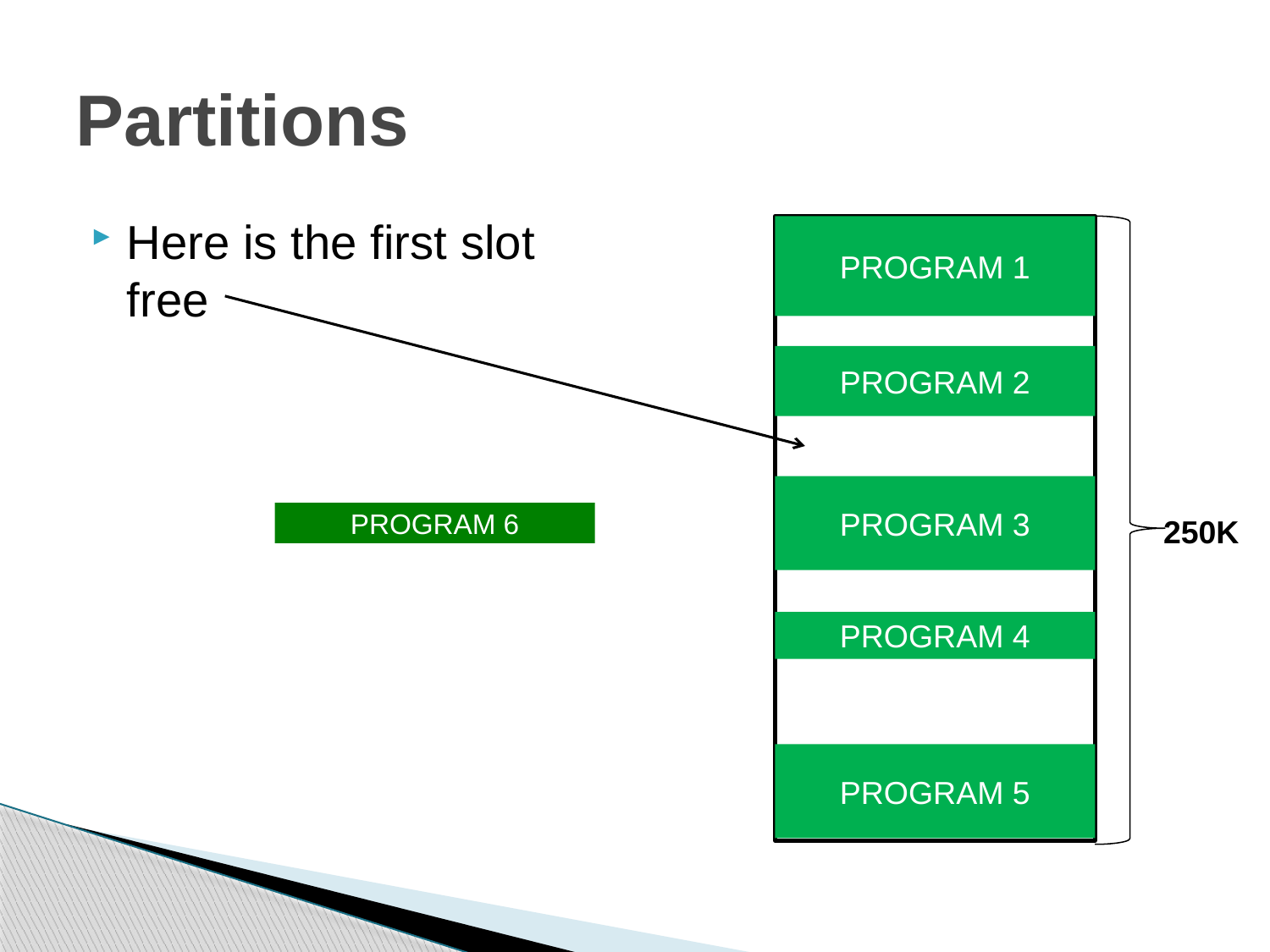

# Partitions
Here is the first slot free

PROGRAM 1

PROGRAM 2
PROGRAM 3
PROGRAM 6
250K
PROGRAM 4
PROGRAM 5